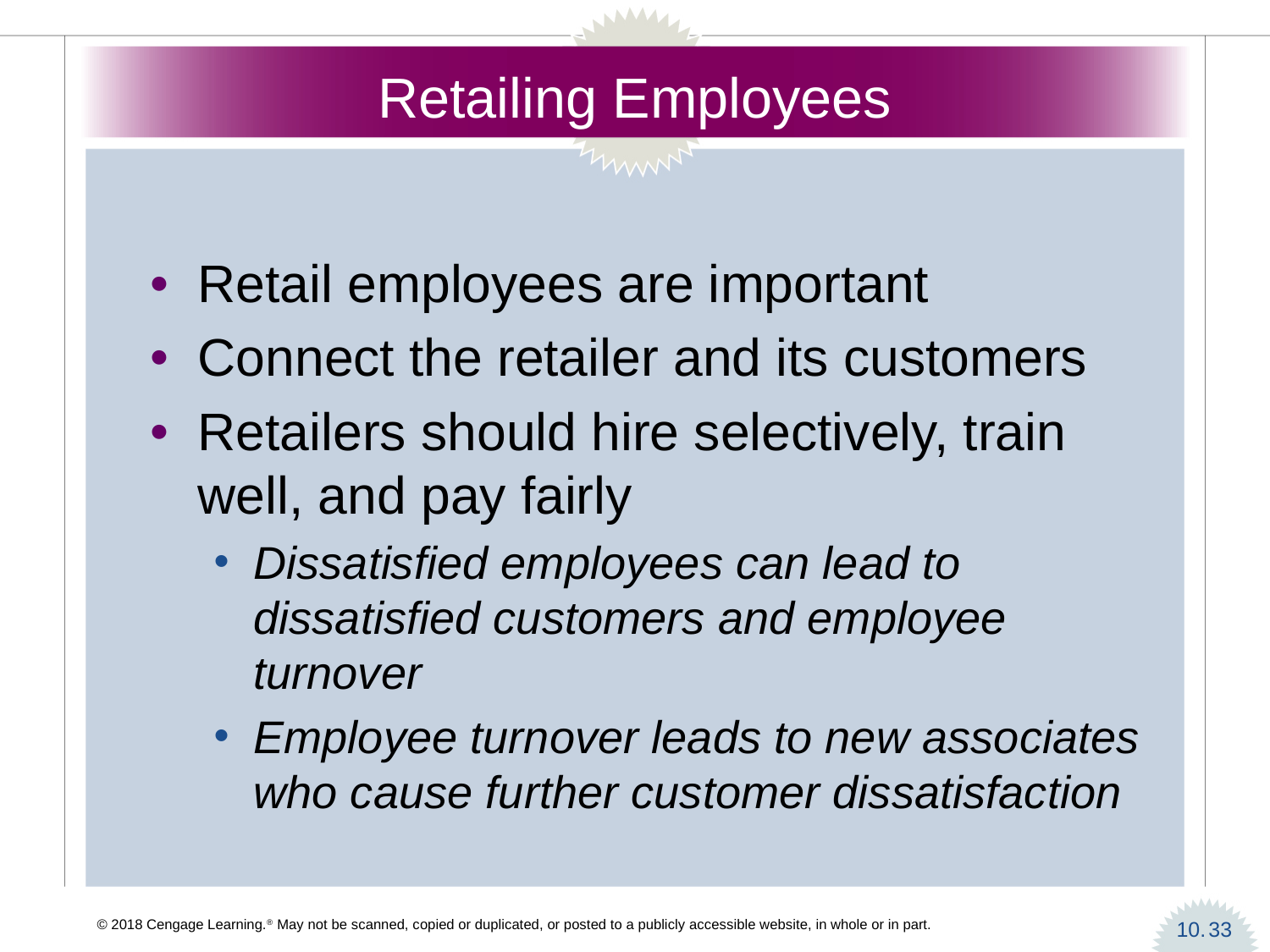

# Retailing Employees
Retail employees are important
Connect the retailer and its customers
Retailers should hire selectively, train well, and pay fairly
Dissatisfied employees can lead to dissatisfied customers and employee turnover
Employee turnover leads to new associates who cause further customer dissatisfaction